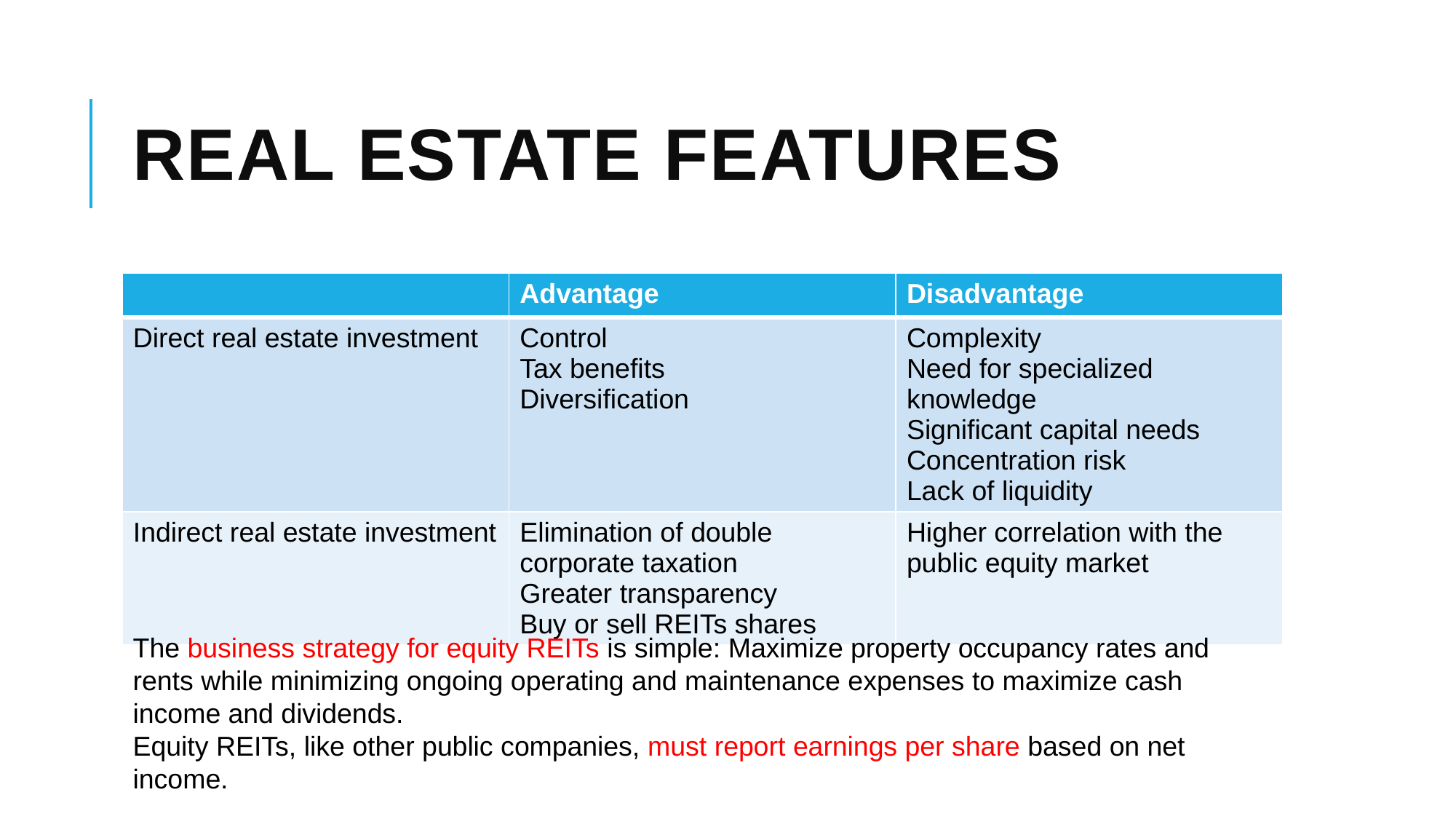

# Real estate features
|  | Advantage | Disadvantage |
| --- | --- | --- |
| Direct real estate investment | Control Tax benefits Diversification | Complexity Need for specialized knowledge Significant capital needs Concentration risk Lack of liquidity |
| Indirect real estate investment | Elimination of double corporate taxation Greater transparency Buy or sell REITs shares | Higher correlation with the public equity market |
The business strategy for equity REITs is simple: Maximize property occupancy rates and rents while minimizing ongoing operating and maintenance expenses to maximize cash income and dividends.
Equity REITs, like other public companies, must report earnings per share based on net income.